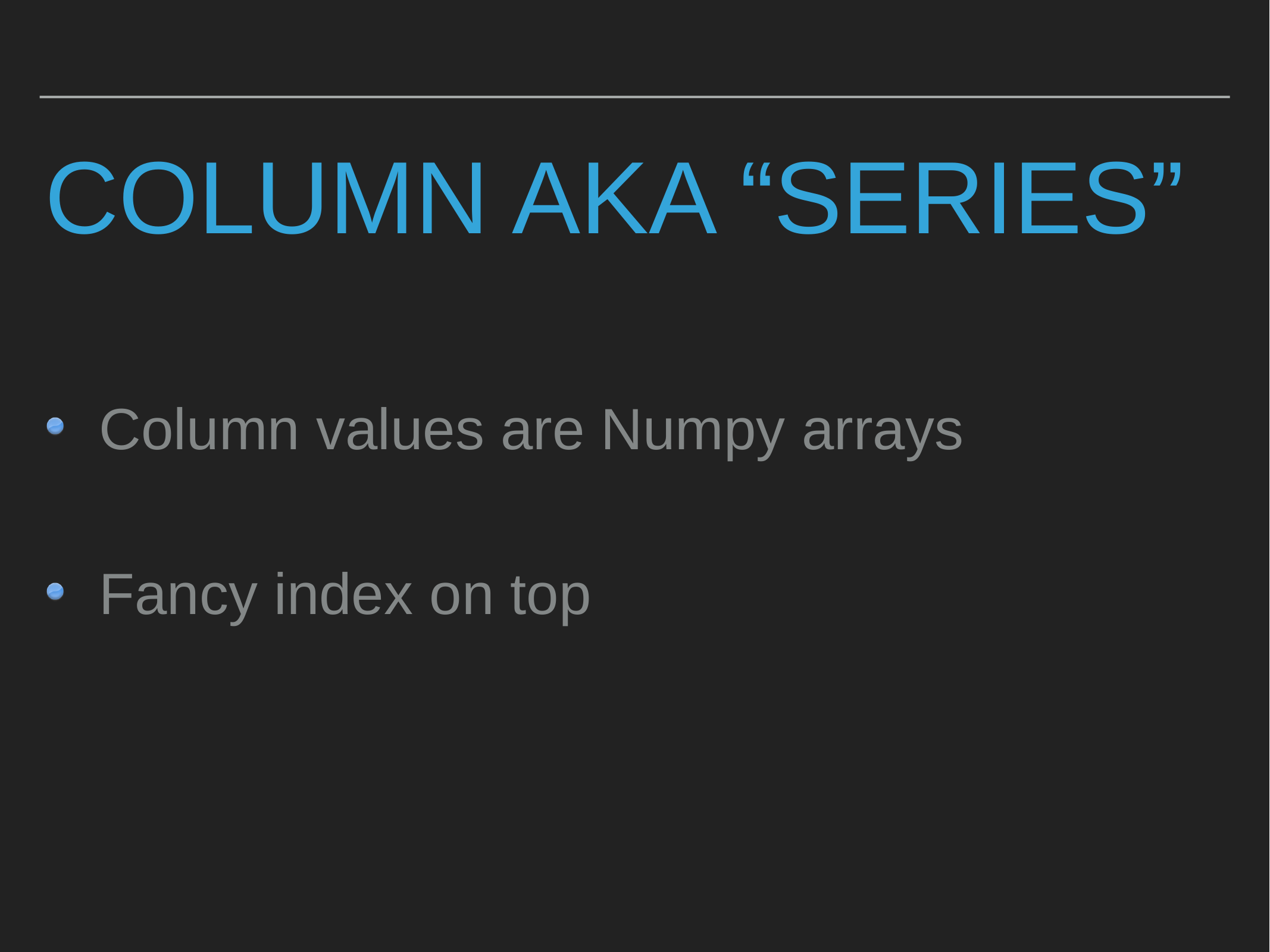

# Column AKA “Series”
Column values are Numpy arrays
Fancy index on top